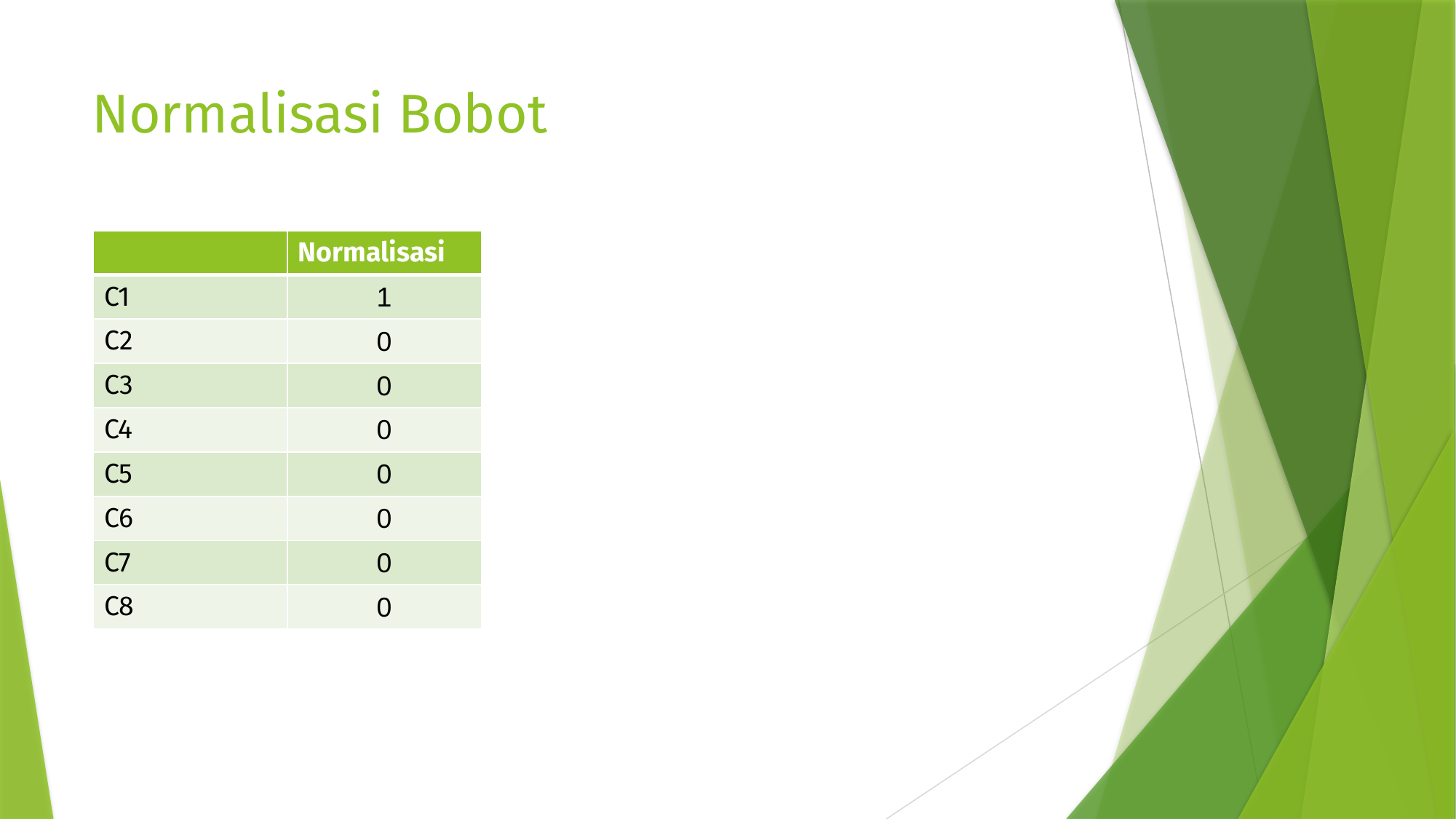

# Normalisasi Bobot
|  | Normalisasi |
| --- | --- |
| C1 | 1 |
| C2 | 0 |
| C3 | 0 |
| C4 | 0 |
| C5 | 0 |
| C6 | 0 |
| C7 | 0 |
| C8 | 0 |